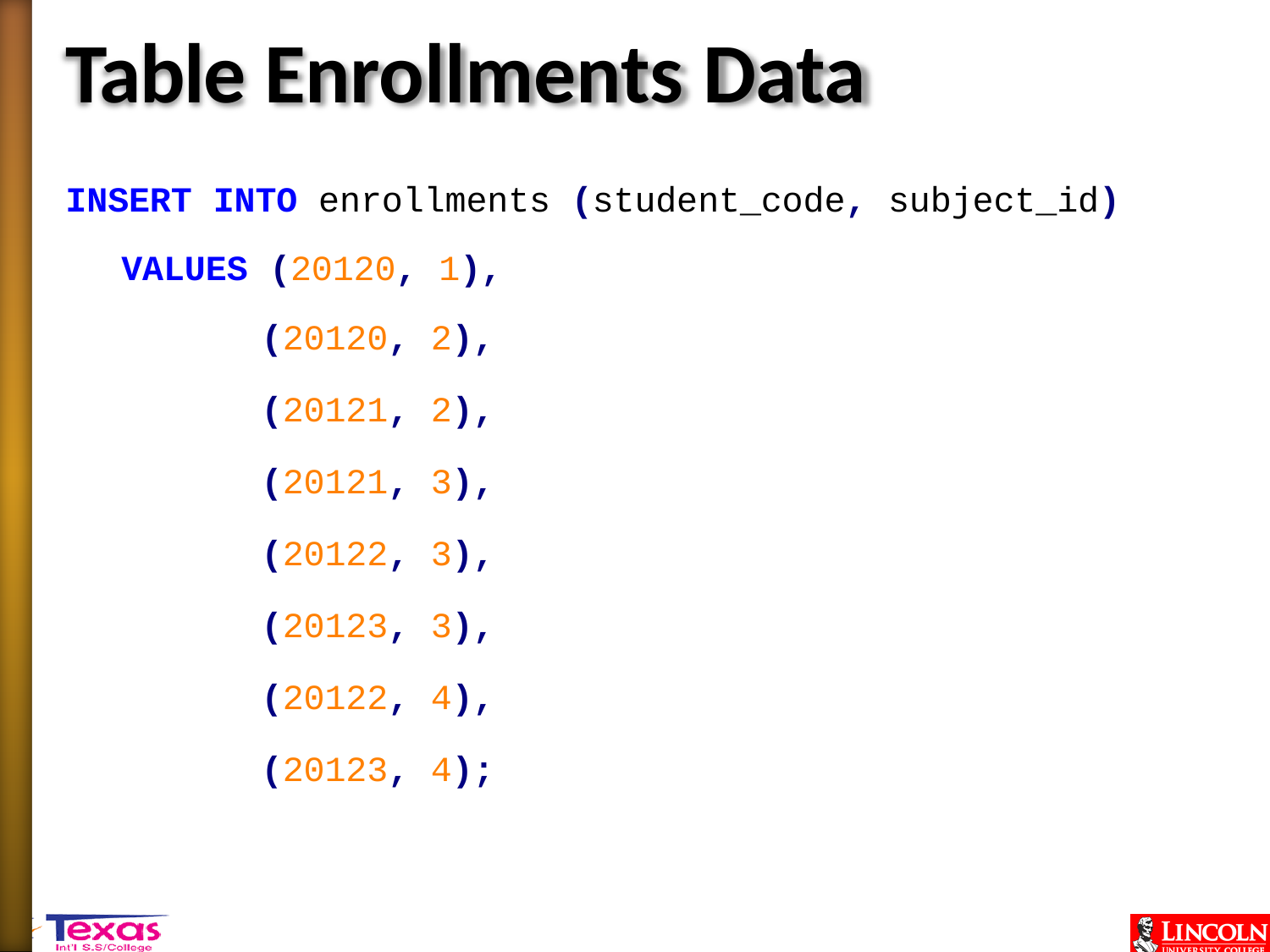

# Table Enrollments Data
INSERT INTO enrollments (student_code, subject_id)
| VALUES | (20120, | 1), |
| --- | --- | --- |
|  | (20120, | 2), |
|  | (20121, | 2), |
|  | (20121, | 3), |
|  | (20122, | 3), |
|  | (20123, | 3), |
|  | (20122, | 4), |
|  | (20123, | 4); |